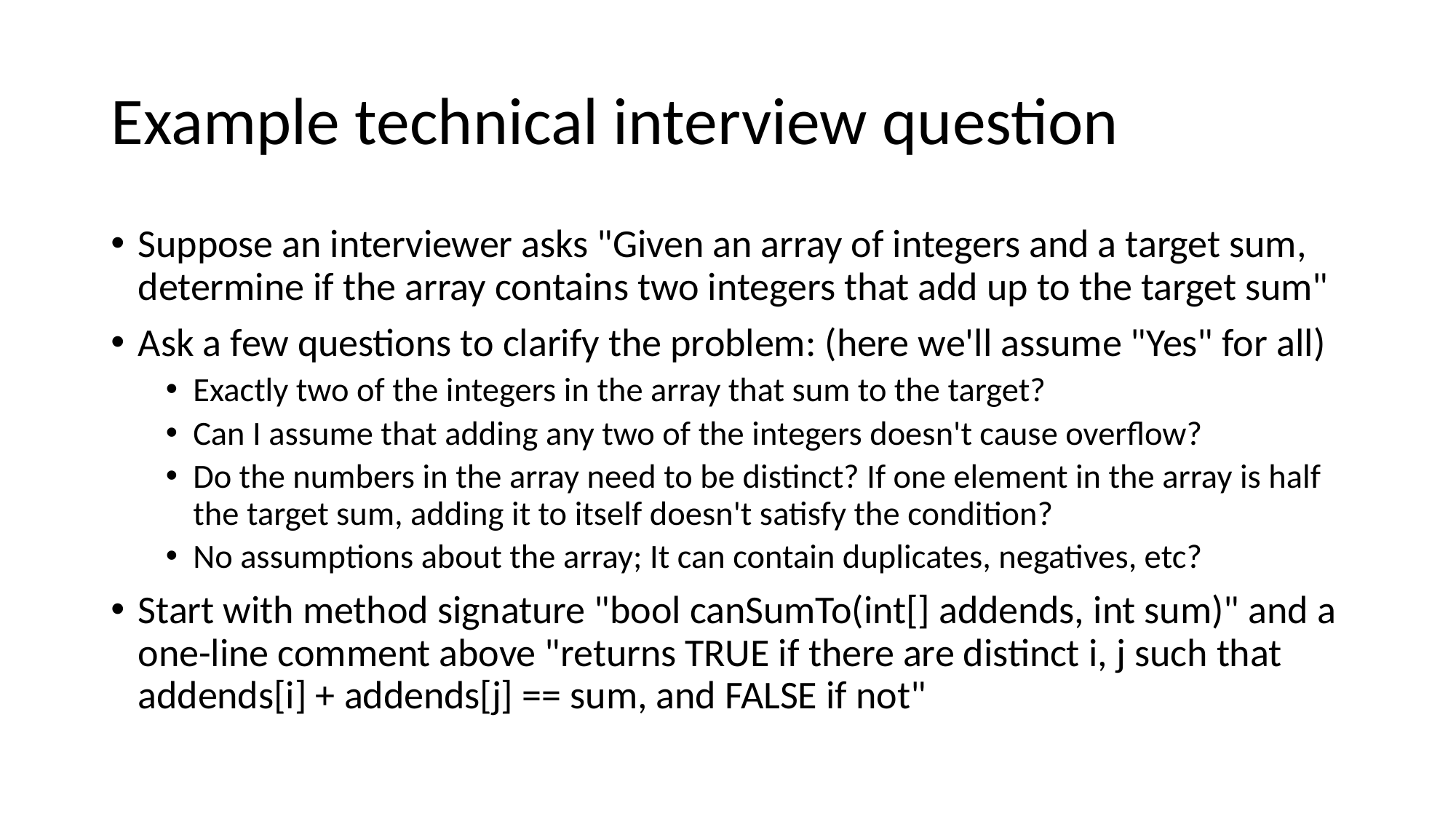

# Example technical interview question
Suppose an interviewer asks "Given an array of integers and a target sum, determine if the array contains two integers that add up to the target sum"
Ask a few questions to clarify the problem: (here we'll assume "Yes" for all)
Exactly two of the integers in the array that sum to the target?
Can I assume that adding any two of the integers doesn't cause overflow?
Do the numbers in the array need to be distinct? If one element in the array is half the target sum, adding it to itself doesn't satisfy the condition?
No assumptions about the array; It can contain duplicates, negatives, etc?
Start with method signature "bool canSumTo(int[] addends, int sum)" and a one-line comment above "returns TRUE if there are distinct i, j such that addends[i] + addends[j] == sum, and FALSE if not"